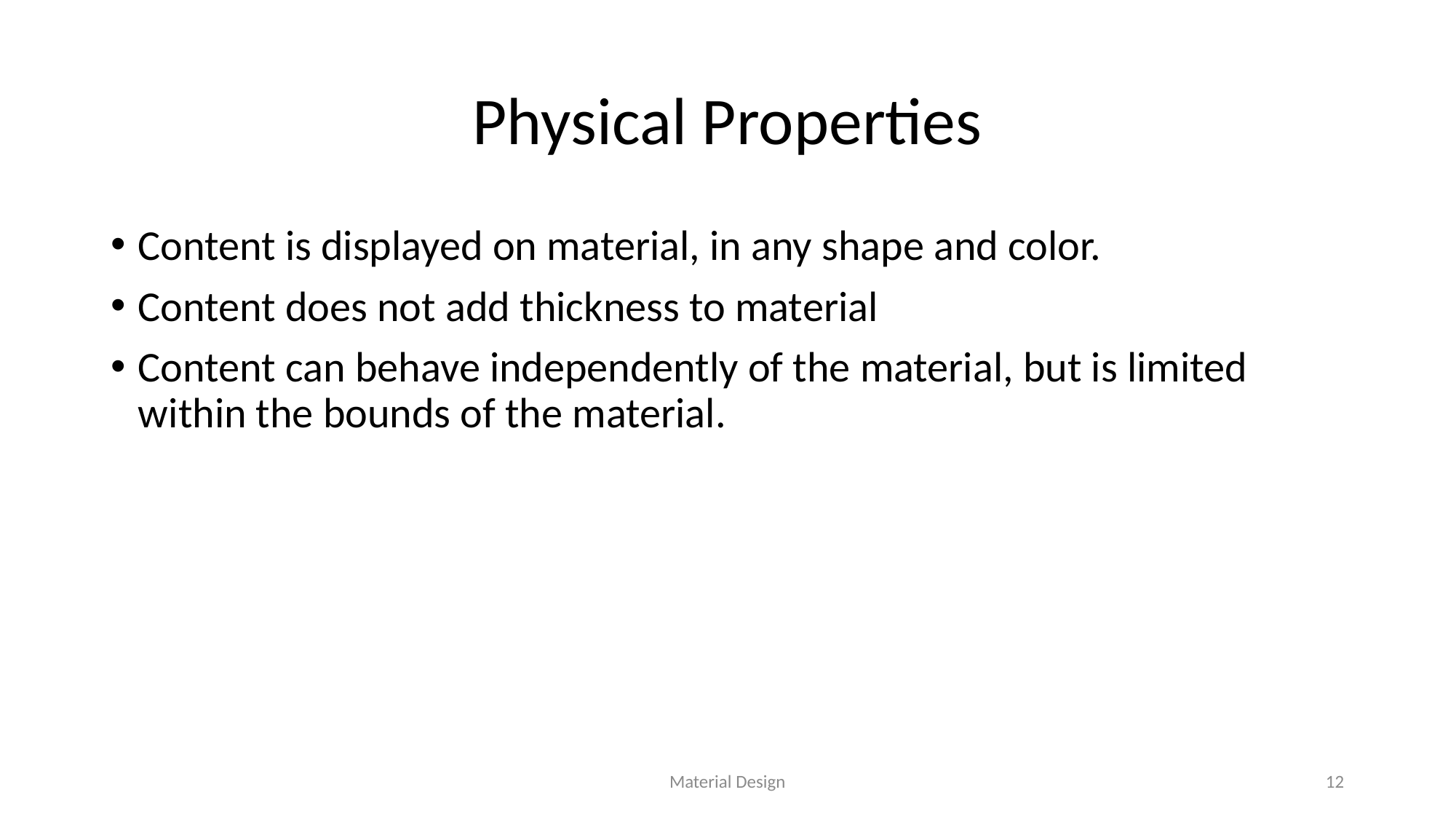

# Physical Properties
Content is displayed on material, in any shape and color.
Content does not add thickness to material
Content can behave independently of the material, but is limited within the bounds of the material.
Material Design
12